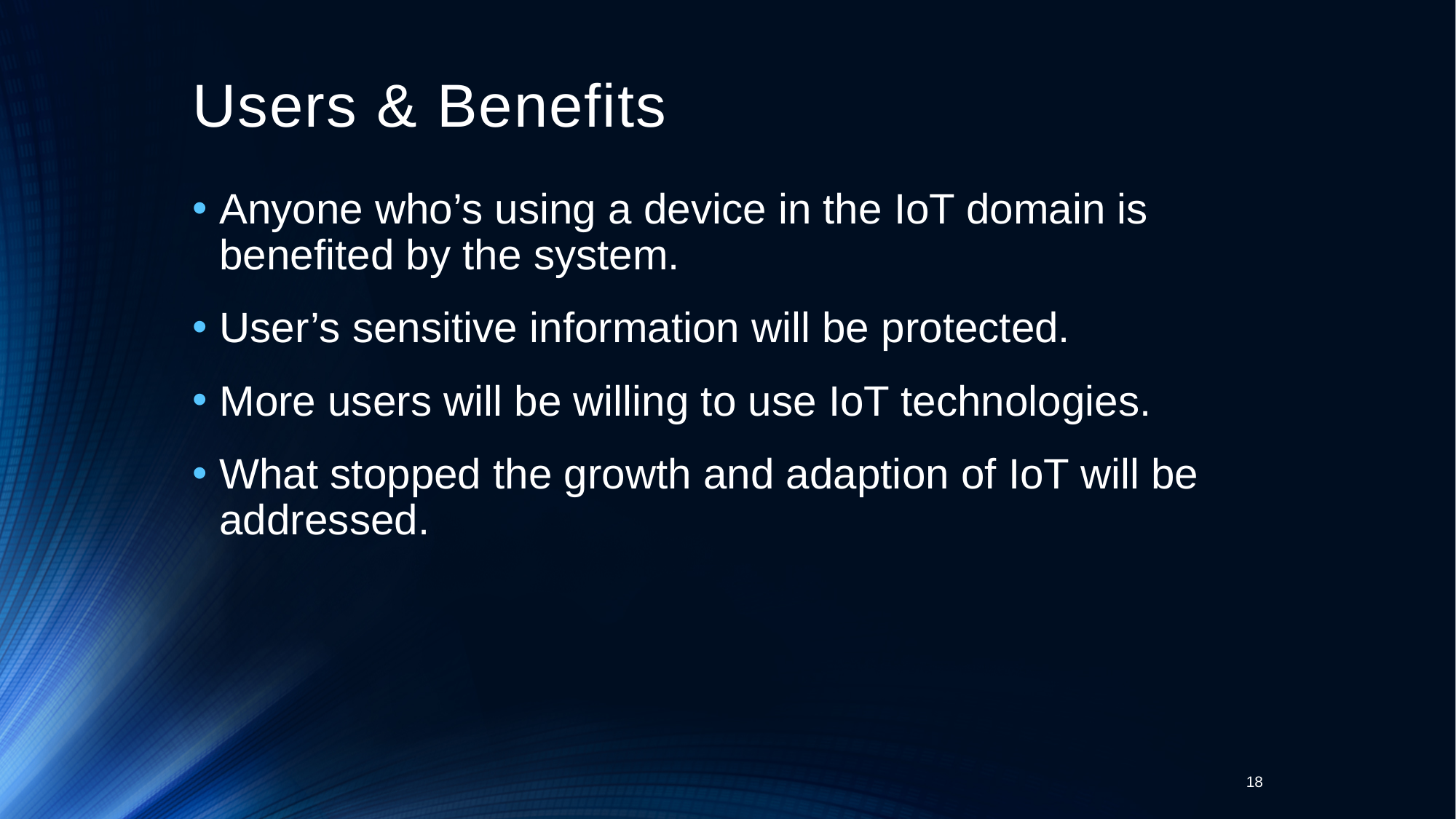

# Users & Benefits
Anyone who’s using a device in the IoT domain is benefited by the system.
User’s sensitive information will be protected.
More users will be willing to use IoT technologies.
What stopped the growth and adaption of IoT will be addressed.

18